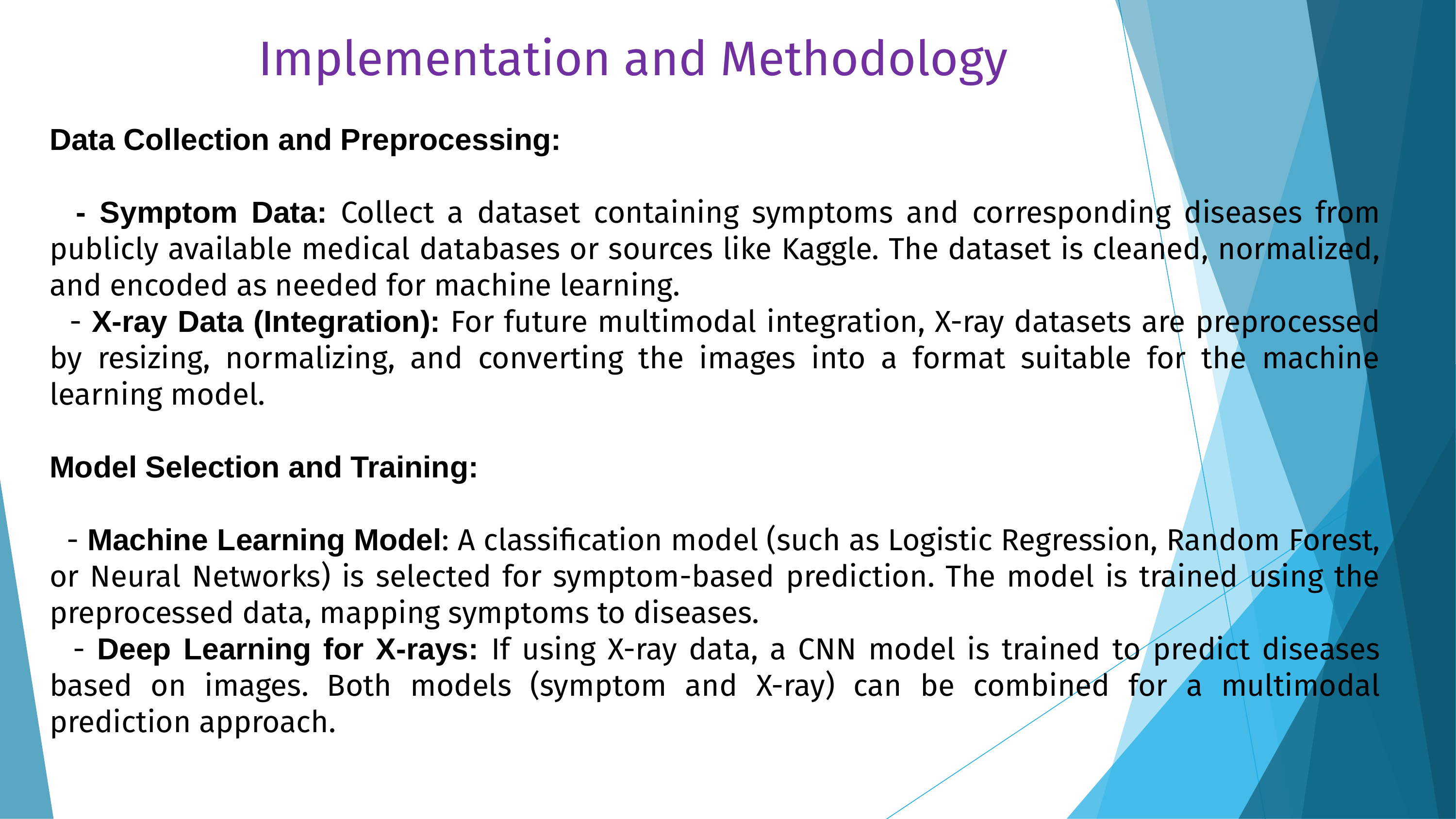

Implementation and Methodology
Data Collection and Preprocessing:

  - Symptom Data: Collect a dataset containing symptoms and corresponding diseases from publicly available medical databases or sources like Kaggle. The dataset is cleaned, normalized, and encoded as needed for machine learning.
  - X-ray Data (Integration): For future multimodal integration, X-ray datasets are preprocessed by resizing, normalizing, and converting the images into a format suitable for the machine learning model.

Model Selection and Training:

  - Machine Learning Model: A classification model (such as Logistic Regression, Random Forest, or Neural Networks) is selected for symptom-based prediction. The model is trained using the preprocessed data, mapping symptoms to diseases.
  - Deep Learning for X-rays: If using X-ray data, a CNN model is trained to predict diseases based on images. Both models (symptom and X-ray) can be combined for a multimodal prediction approach.